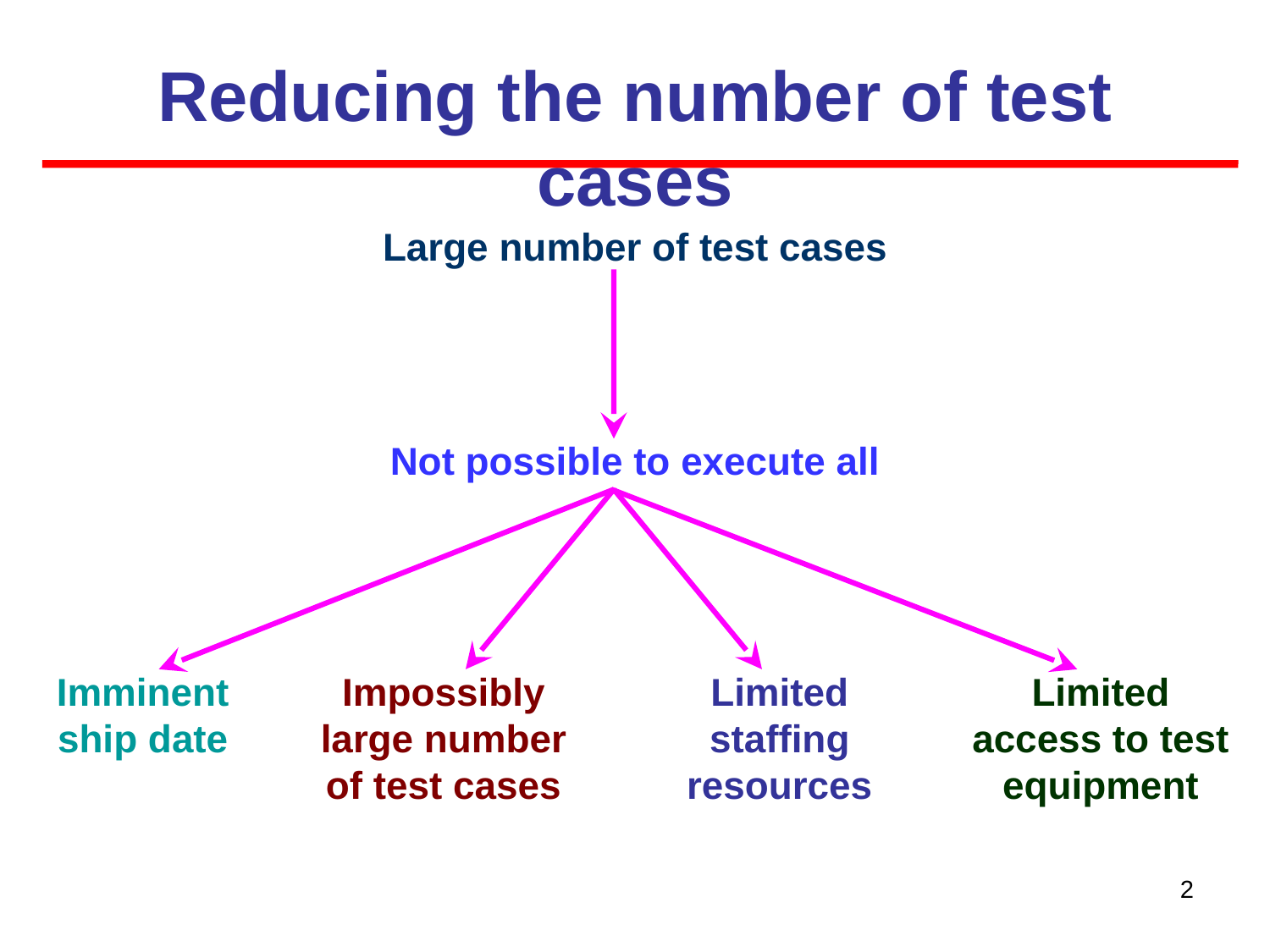

Reducing the number of test cases

Large number of test cases

Not possible to execute all

Imminent ship date
Impossibly large number of test cases
Limited staffing resources
Limited access to test equipment
2